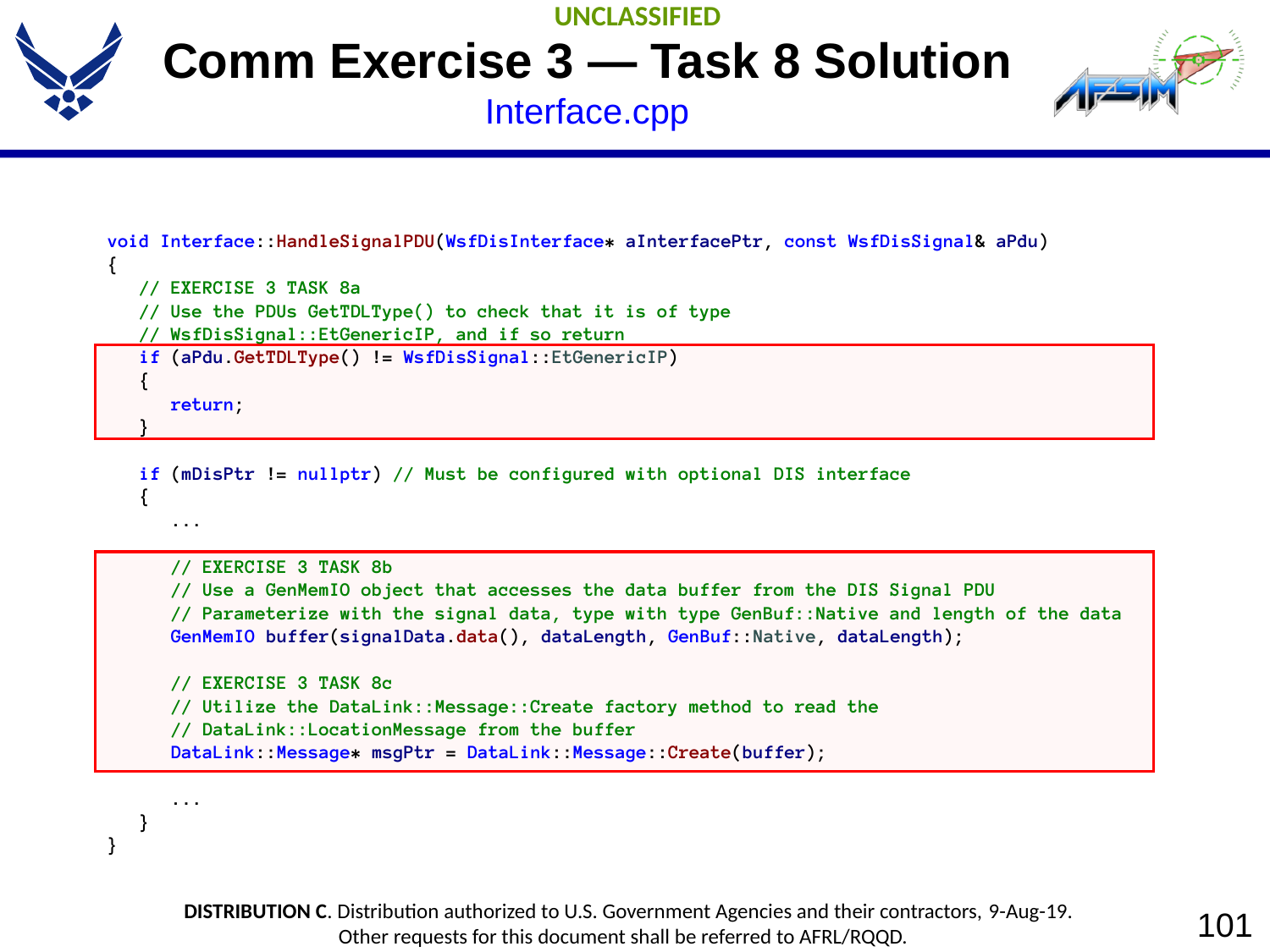

# Comm Exercise 3 — Task 8 Solution Interface.cpp
void Interface::HandleSignalPDU(WsfDisInterface* aInterfacePtr, const WsfDisSignal& aPdu)
{
   // EXERCISE 3 TASK 8a
   // Use the PDUs GetTDLType() to check that it is of type
   // WsfDisSignal::EtGenericIP, and if so return
   if (aPdu.GetTDLType() != WsfDisSignal::EtGenericIP)
   {
      return;
   }

   if (mDisPtr != nullptr) // Must be configured with optional DIS interface
   {
      ...

      // EXERCISE 3 TASK 8b
      // Use a GenMemIO object that accesses the data buffer from the DIS Signal PDU
      // Parameterize with the signal data, type with type GenBuf::Native and length of the data
      GenMemIO buffer(signalData.data(), dataLength, GenBuf::Native, dataLength);

      // EXERCISE 3 TASK 8c
      // Utilize the DataLink::Message::Create factory method to read the
      // DataLink::LocationMessage from the buffer
      DataLink::Message* msgPtr = DataLink::Message::Create(buffer);

      ...
   }
}